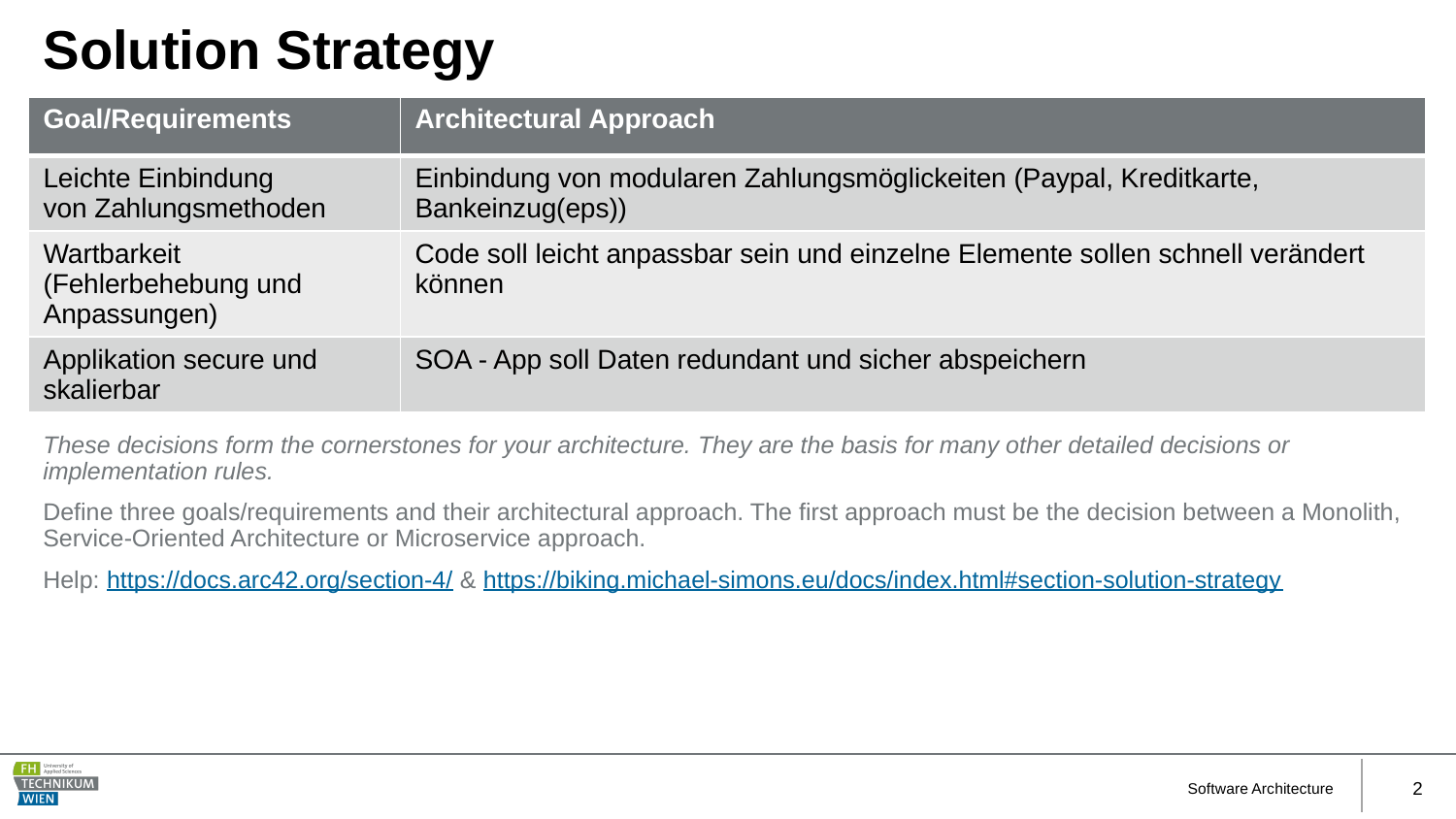

# Solution Strategy
| Goal/Requirements | Architectural Approach |
| --- | --- |
| Leichte Einbindung von Zahlungsmethoden | Einbindung von modularen Zahlungsmöglickeiten (Paypal, Kreditkarte, Bankeinzug(eps)) |
| Wartbarkeit (Fehlerbehebung und Anpassungen) | Code soll leicht anpassbar sein und einzelne Elemente sollen schnell verändert können |
| Applikation secure und skalierbar | SOA - App soll Daten redundant und sicher abspeichern |
These decisions form the cornerstones for your architecture. They are the basis for many other detailed decisions or implementation rules.
Define three goals/requirements and their architectural approach. The first approach must be the decision between a Monolith, Service-Oriented Architecture or Microservice approach.
Help: https://docs.arc42.org/section-4/ & https://biking.michael-simons.eu/docs/index.html#section-solution-strategy

Software Architecture
2